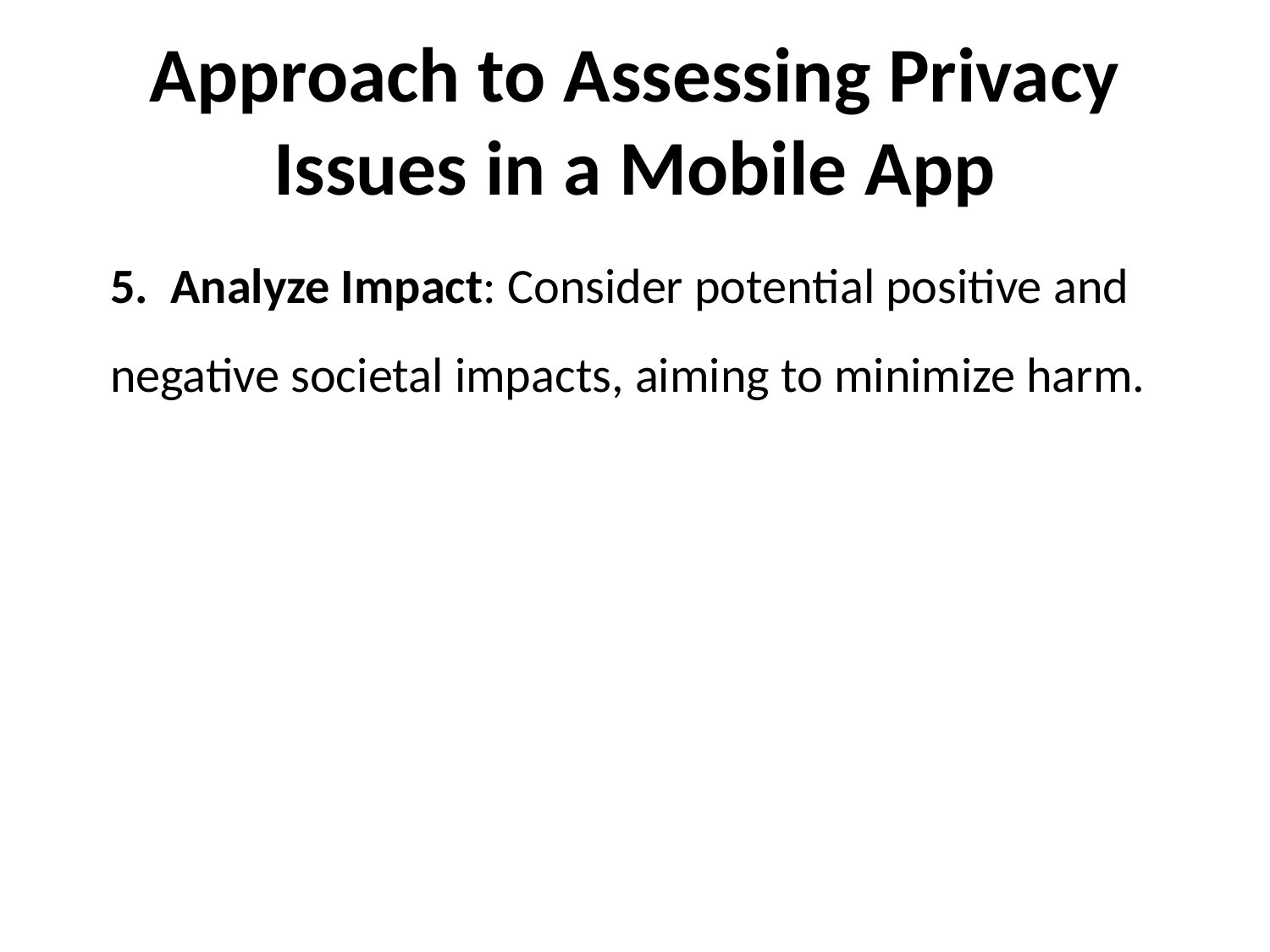

# Approach to Assessing Privacy Issues in a Mobile App
5.  Analyze Impact: Consider potential positive and negative societal impacts, aiming to minimize harm.